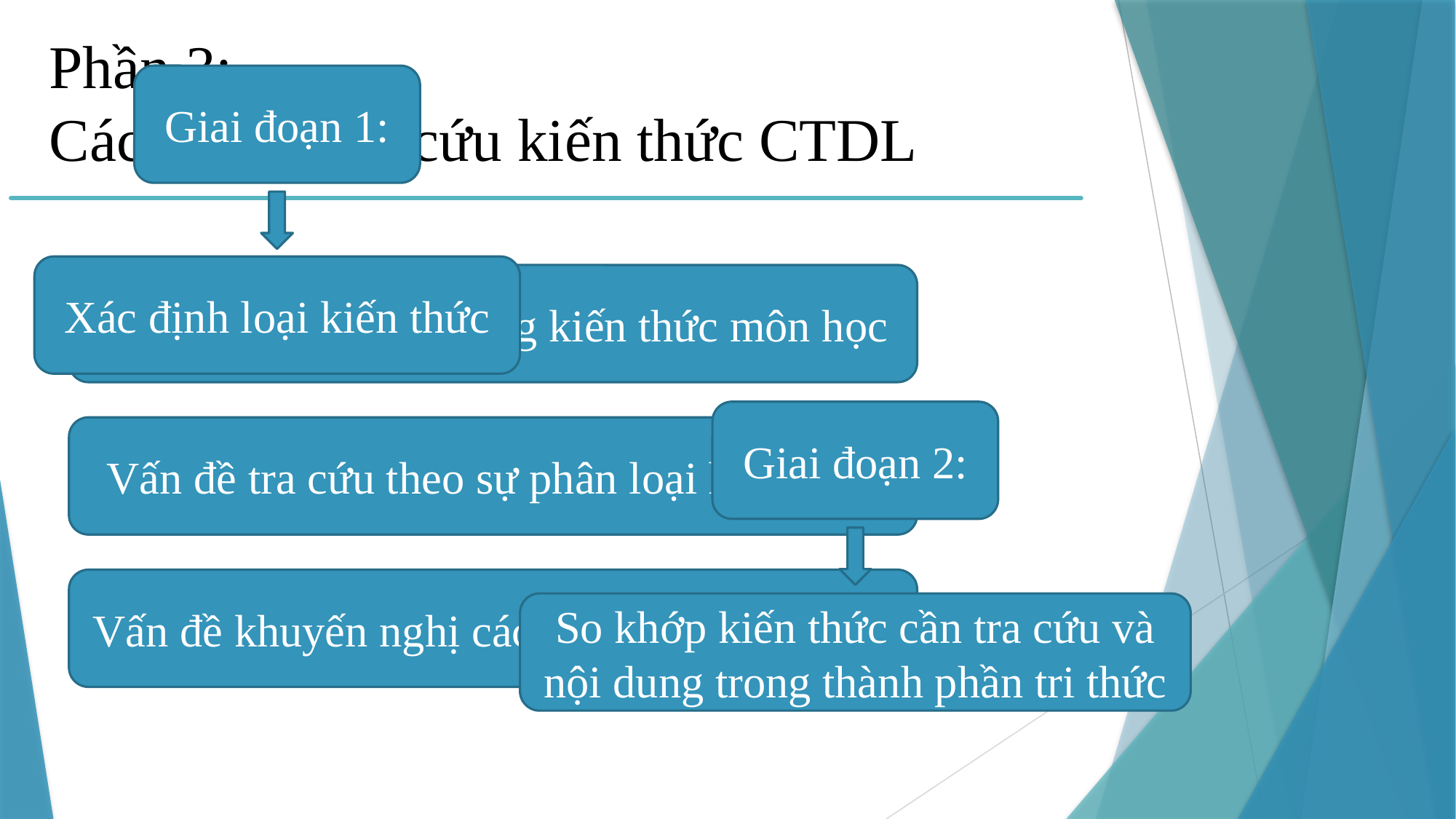

Phần 3:
Các vấn đề tra cứu kiến thức CTDL
Giai đoạn 1:

Xác định loại kiến thức
Vấn đề tra cứu nội dung kiến thức môn học
Giai đoạn 2:

So khớp kiến thức cần tra cứu và nội dung trong thành phần tri thức
Vấn đề tra cứu theo sự phân loại kiến thức
Vấn đề khuyến nghị các kiến thức liên quan